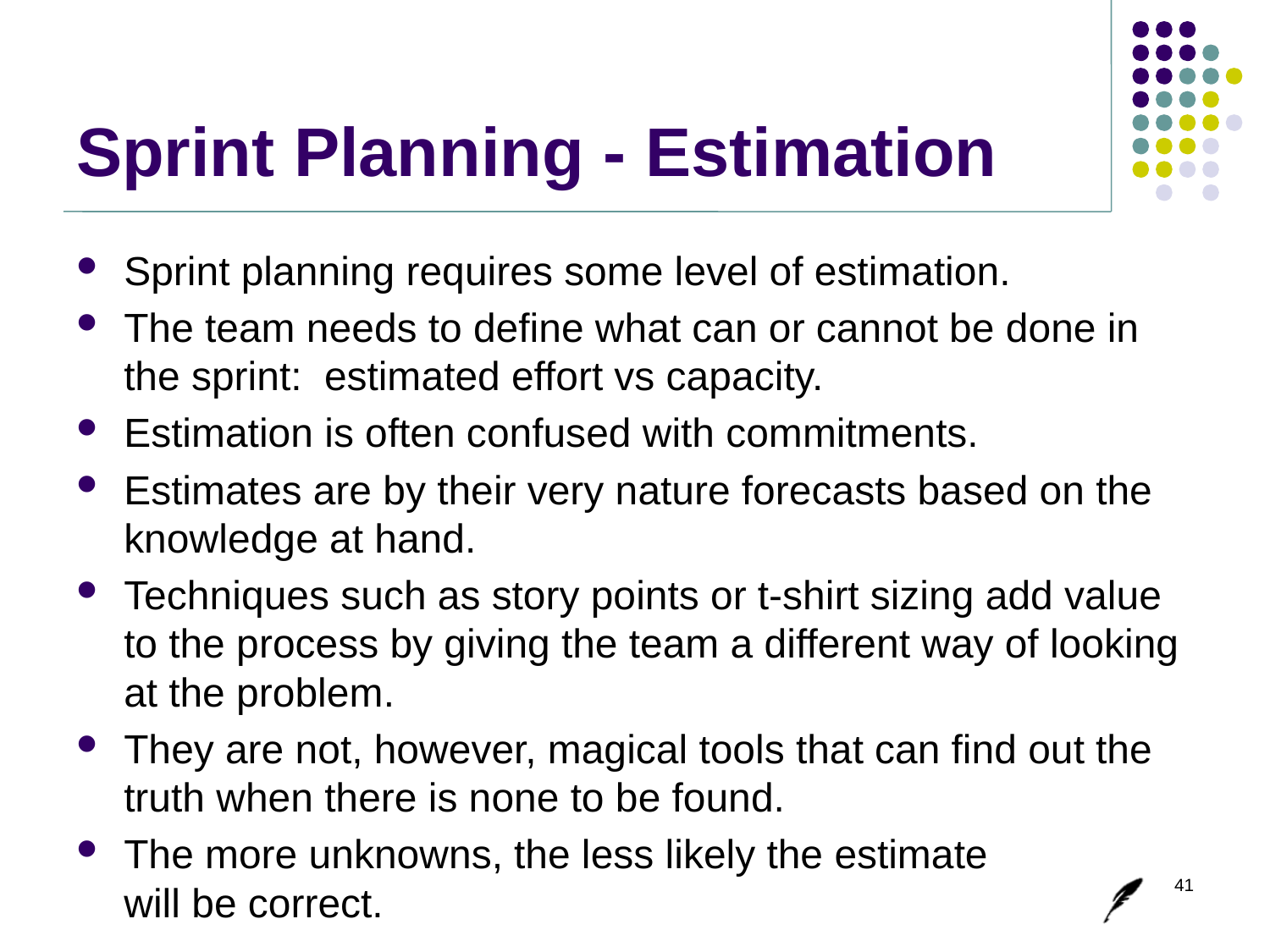

# Sprint Planning - Estimation
Sprint planning requires some level of estimation.
The team needs to define what can or cannot be done in the sprint:  estimated effort vs capacity.
Estimation is often confused with commitments.
Estimates are by their very nature forecasts based on the knowledge at hand.
Techniques such as story points or t-shirt sizing add value to the process by giving the team a different way of looking at the problem.
They are not, however, magical tools that can find out the truth when there is none to be found.
The more unknowns, the less likely the estimate
will be correct.
41